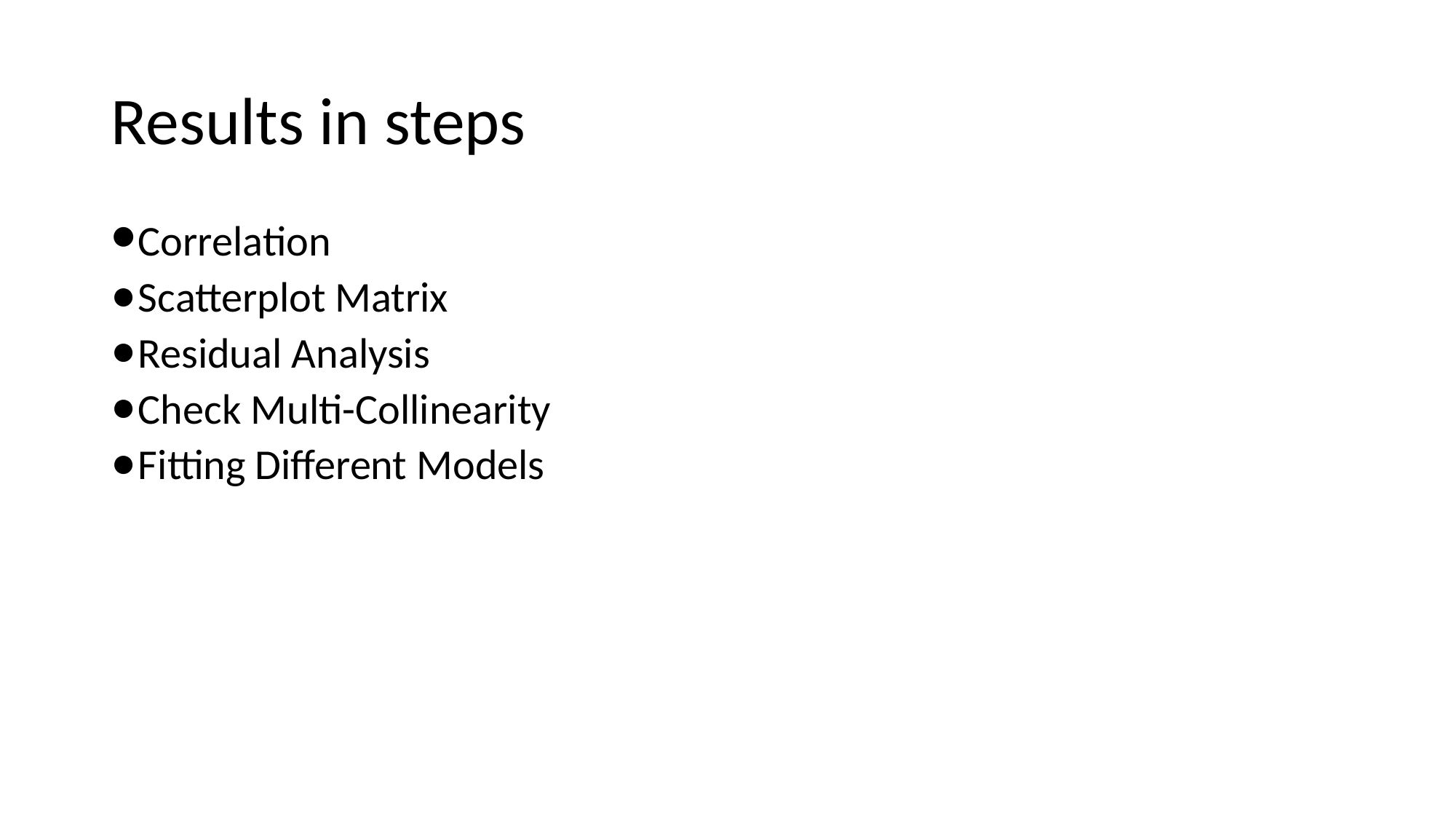

# Results in steps
Correlation
Scatterplot Matrix
Residual Analysis
Check Multi-Collinearity
Fitting Different Models